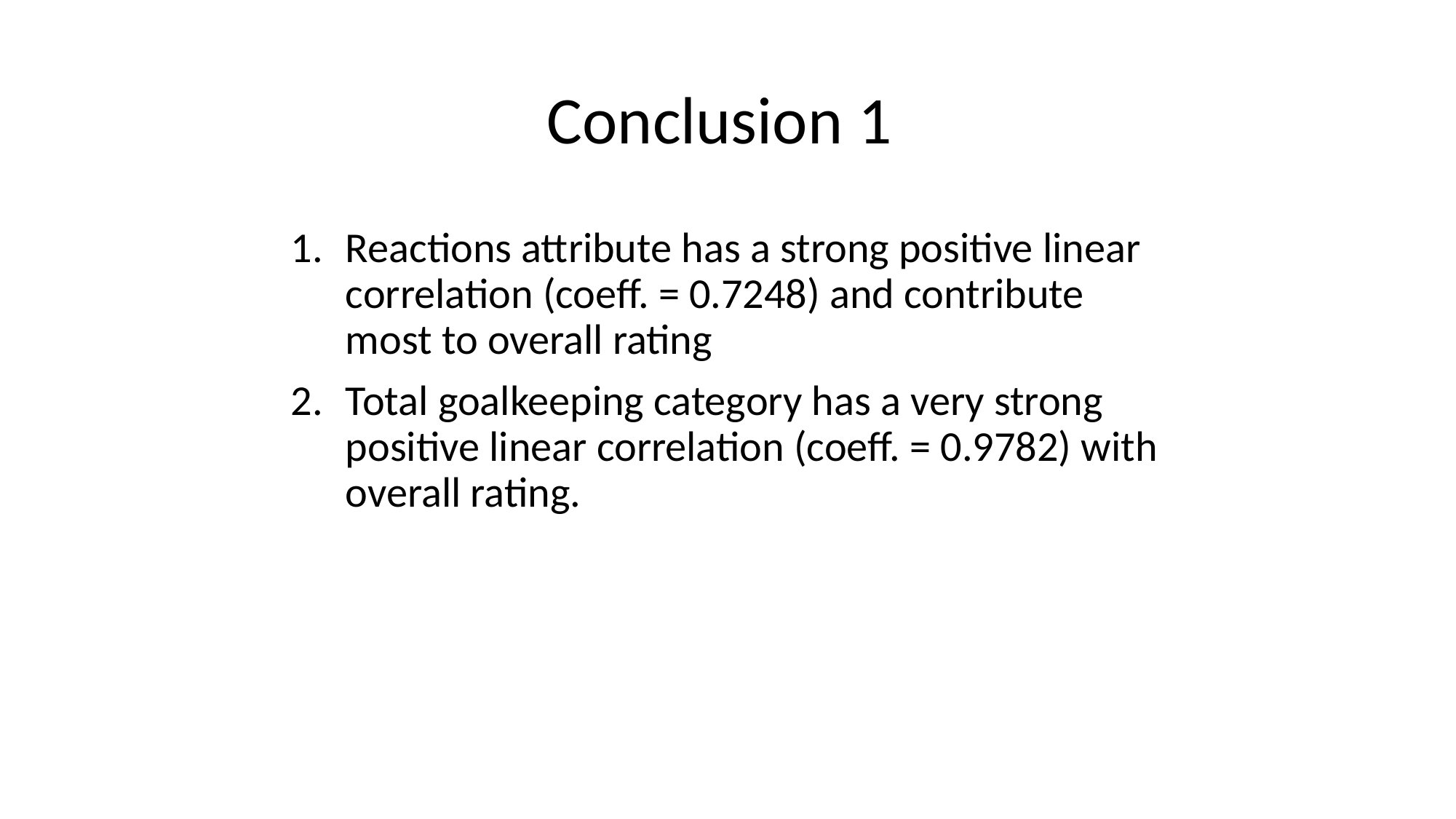

# Conclusion 1
Reactions attribute has a strong positive linear correlation (coeff. = 0.7248) and contribute most to overall rating
Total goalkeeping category has a very strong positive linear correlation (coeff. = 0.9782) with overall rating.